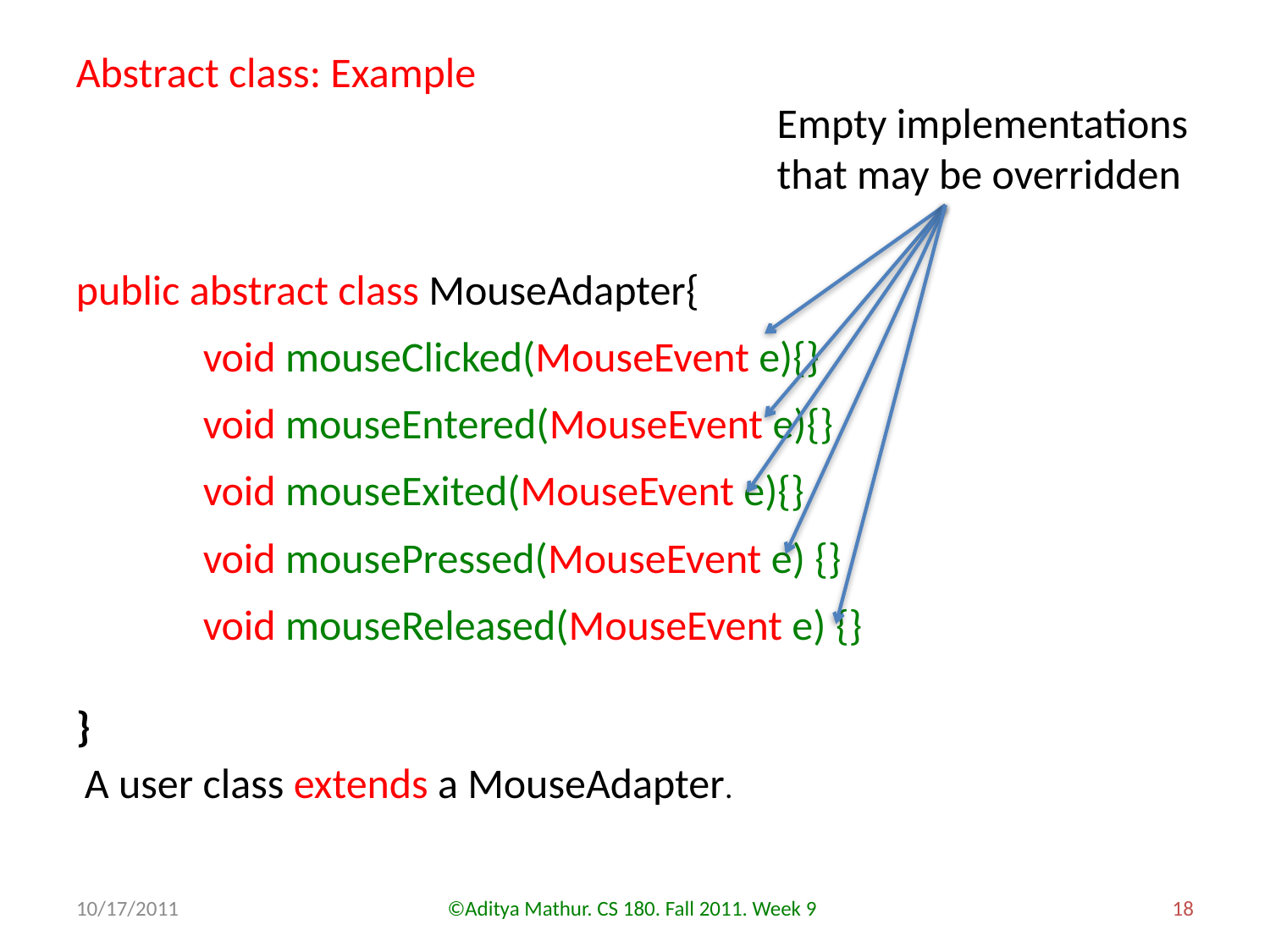

Abstract class: Example
Empty implementations that may be overridden
public abstract class MouseAdapter{
	void mouseClicked(MouseEvent e){}
	void mouseEntered(MouseEvent e){}
	void mouseExited(MouseEvent e){}
	void mousePressed(MouseEvent e) {}
	void mouseReleased(MouseEvent e) {}

}
A user class extends a MouseAdapter.
10/17/2011
©Aditya Mathur. CS 180. Fall 2011. Week 9
18